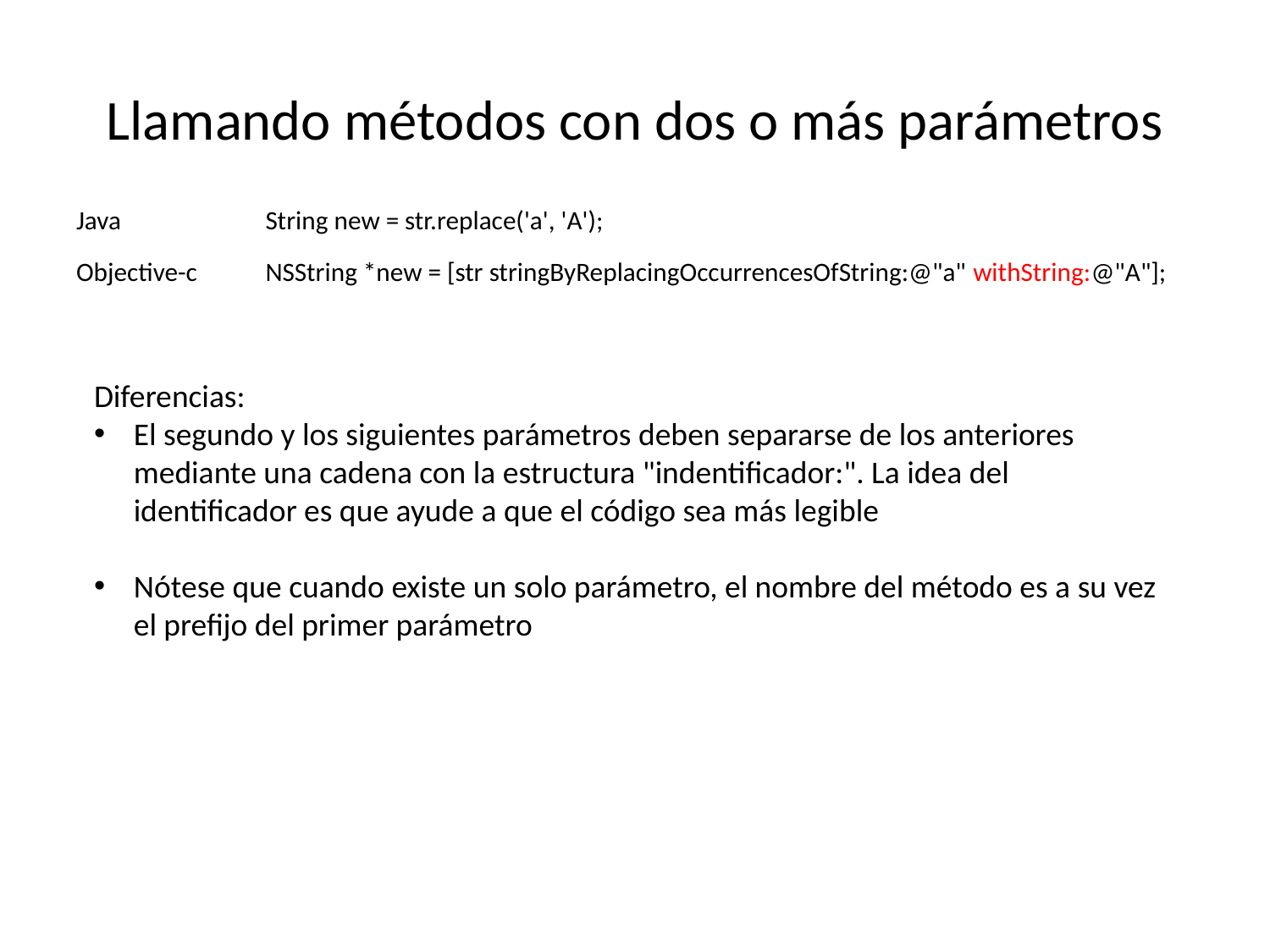

# Llamando métodos con dos o más parámetros
| Java | String new = str.replace('a', 'A'); |
| --- | --- |
| Objective-c | NSString \*new = [str stringByReplacingOccurrencesOfString:@"a" withString:@"A"]; |
Diferencias:
El segundo y los siguientes parámetros deben separarse de los anteriores mediante una cadena con la estructura "indentificador:". La idea del identificador es que ayude a que el código sea más legible
Nótese que cuando existe un solo parámetro, el nombre del método es a su vez el prefijo del primer parámetro